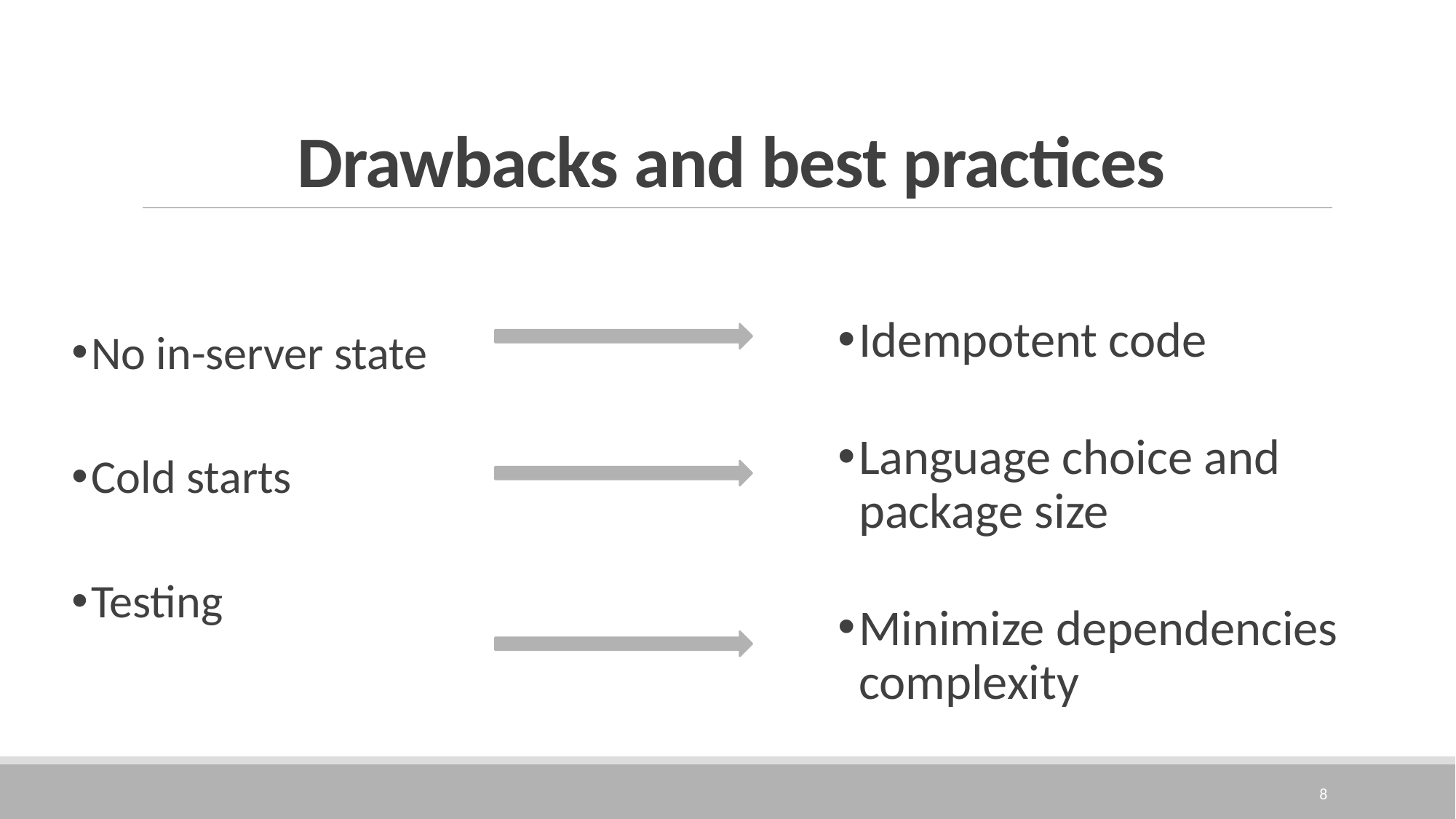

# Drawbacks and best practices

No in-server state

Cold starts

Testing

Idempotent code

Language choice and package size

Minimize dependencies complexity

8